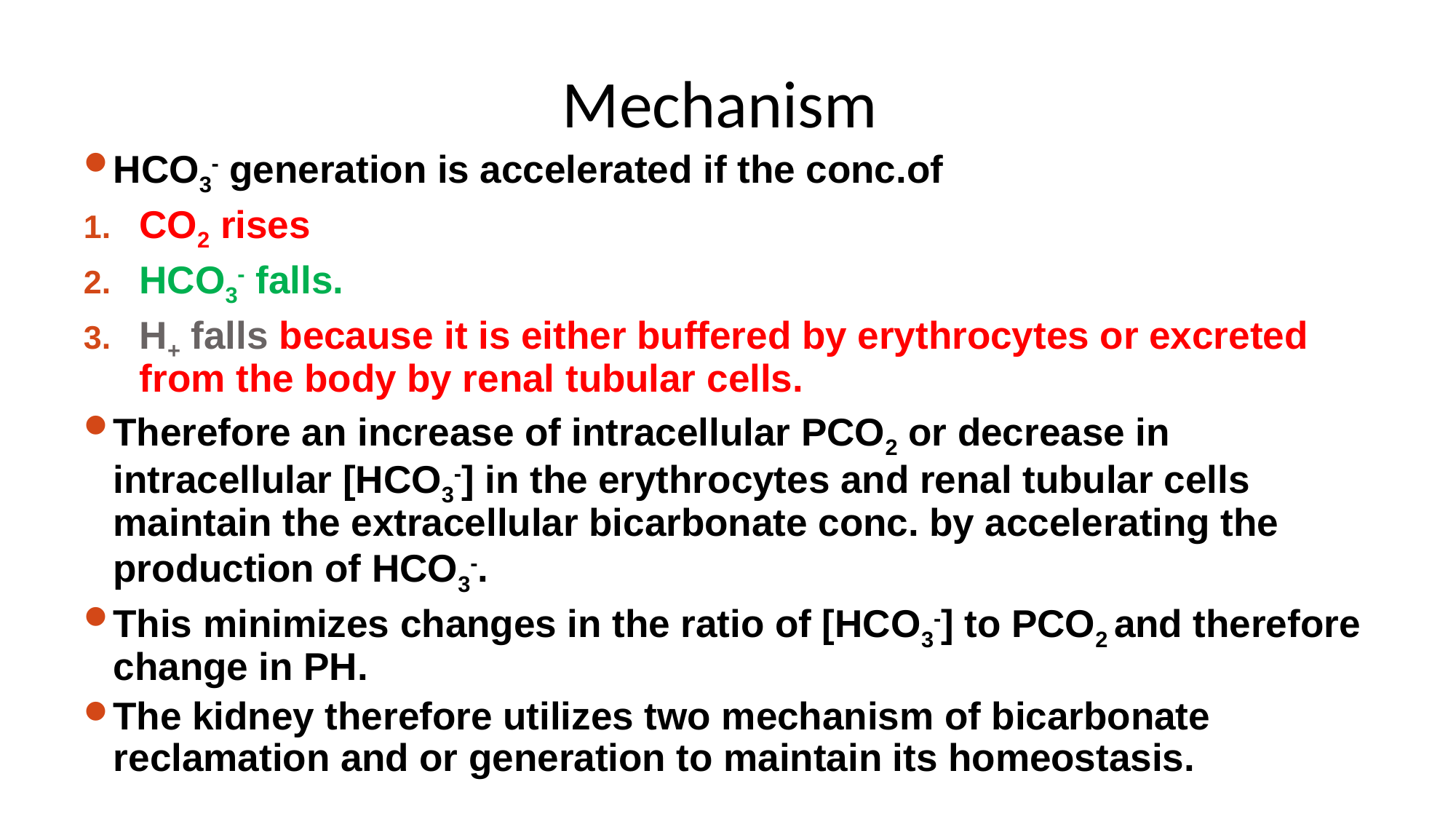

# Mechanism
HCO3- generation is accelerated if the conc.of
CO2 rises
HCO3- falls.
H+ falls because it is either buffered by erythrocytes or excreted from the body by renal tubular cells.
Therefore an increase of intracellular PCO2 or decrease in intracellular [HCO3-] in the erythrocytes and renal tubular cells maintain the extracellular bicarbonate conc. by accelerating the production of HCO3-.
This minimizes changes in the ratio of [HCO3-] to PCO2 and therefore change in PH.
The kidney therefore utilizes two mechanism of bicarbonate reclamation and or generation to maintain its homeostasis.